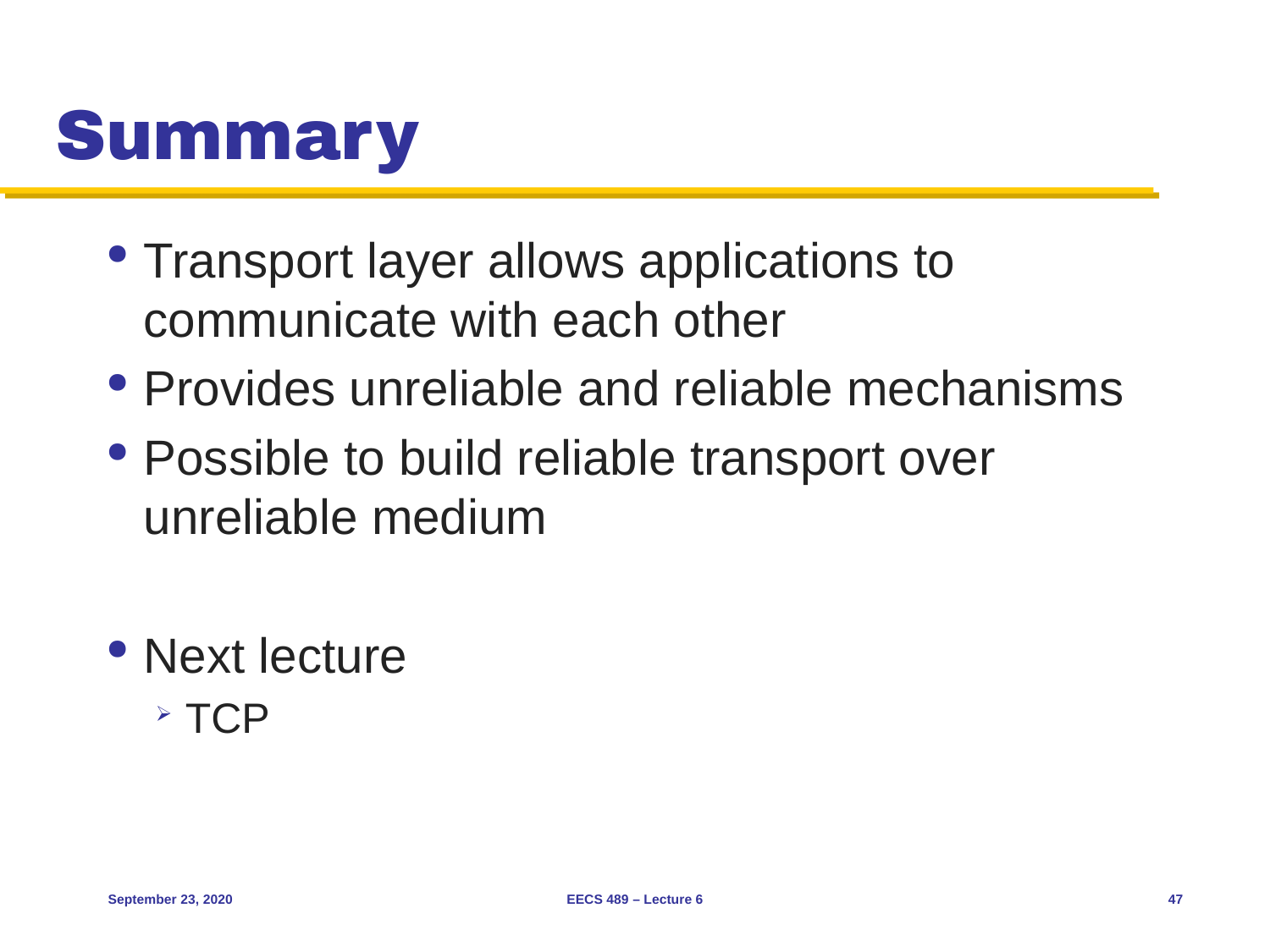

# Summary
Transport layer allows applications to communicate with each other
Provides unreliable and reliable mechanisms
Possible to build reliable transport over unreliable medium

Next lecture
TCP

September 23, 2020
EECS 489 – Lecture 6
47